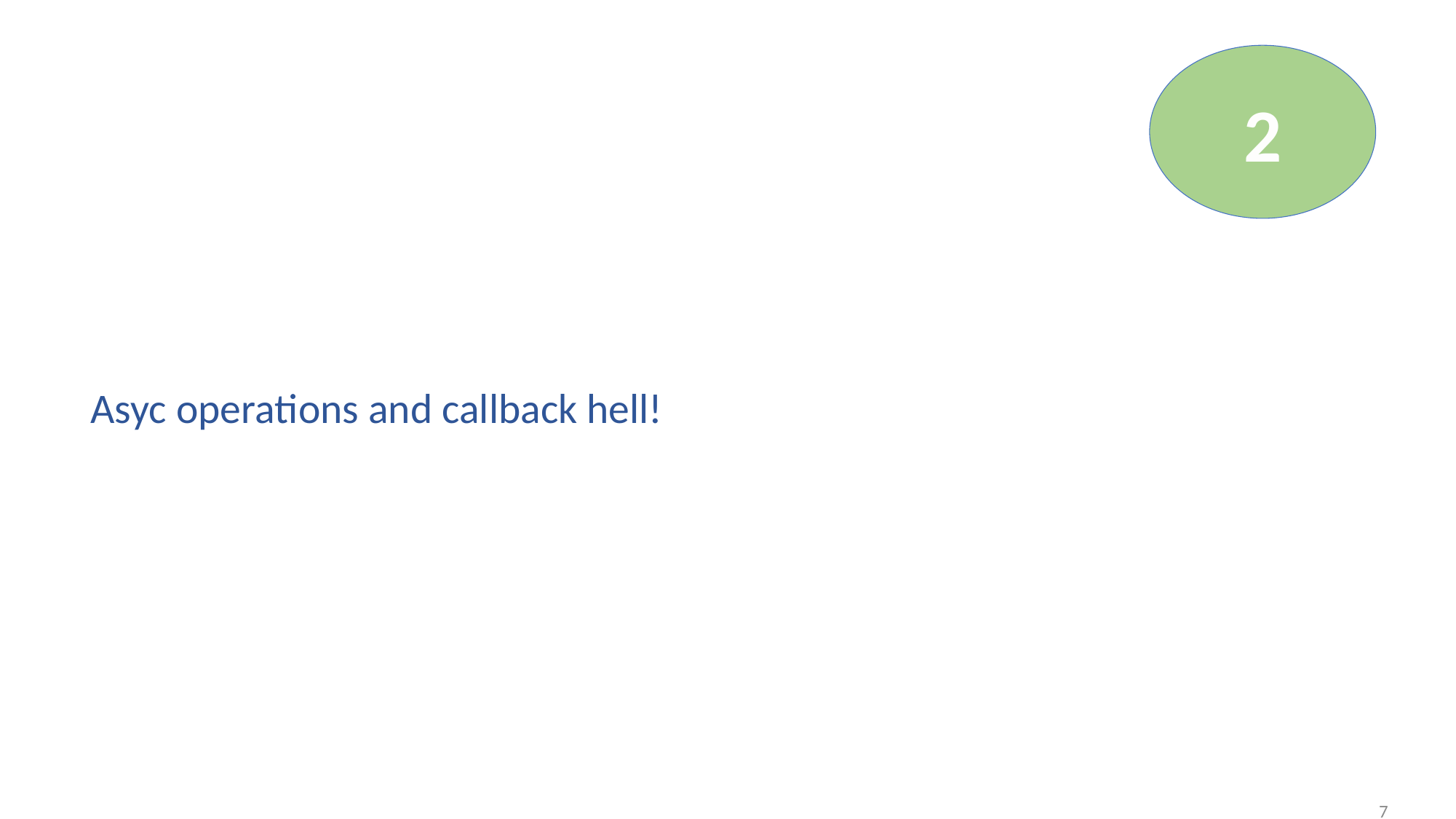

2
# Asyc operations and callback hell!
7